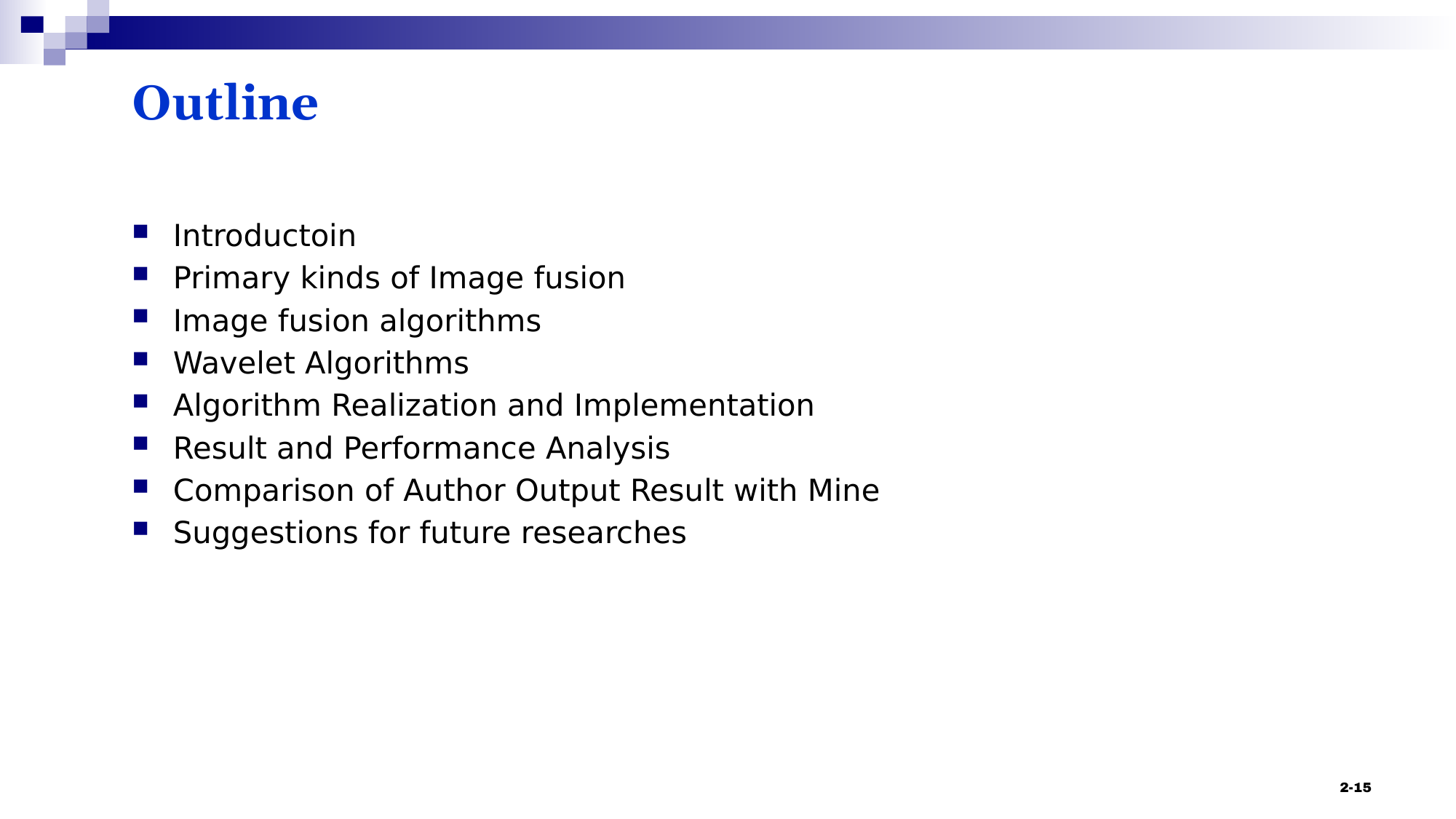

# Outline
Introductoin
Primary kinds of Image fusion
Image fusion algorithms
Wavelet Algorithms
Algorithm Realization and Implementation
Result and Performance Analysis
Comparison of Author Output Result with Mine
Suggestions for future researches

2-15